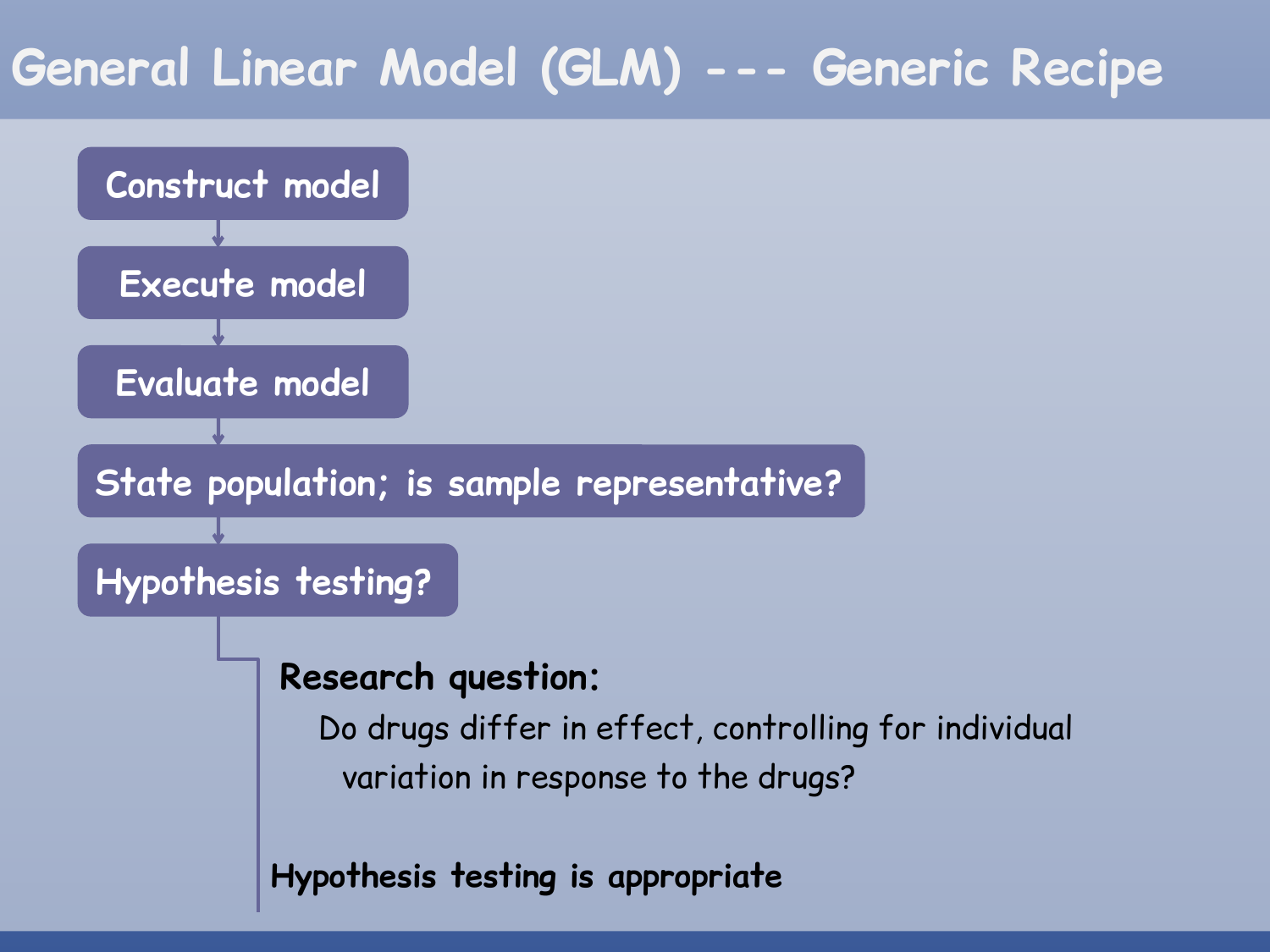

General Linear Model (GLM) --- Generic Recipe

Construct model
Execute model
Evaluate model
State population; is sample representative?
Hypothesis testing?
 Research question:
     Do drugs differ in effect, controlling for individual variation in response to the drugs?

Hypothesis testing is appropriate